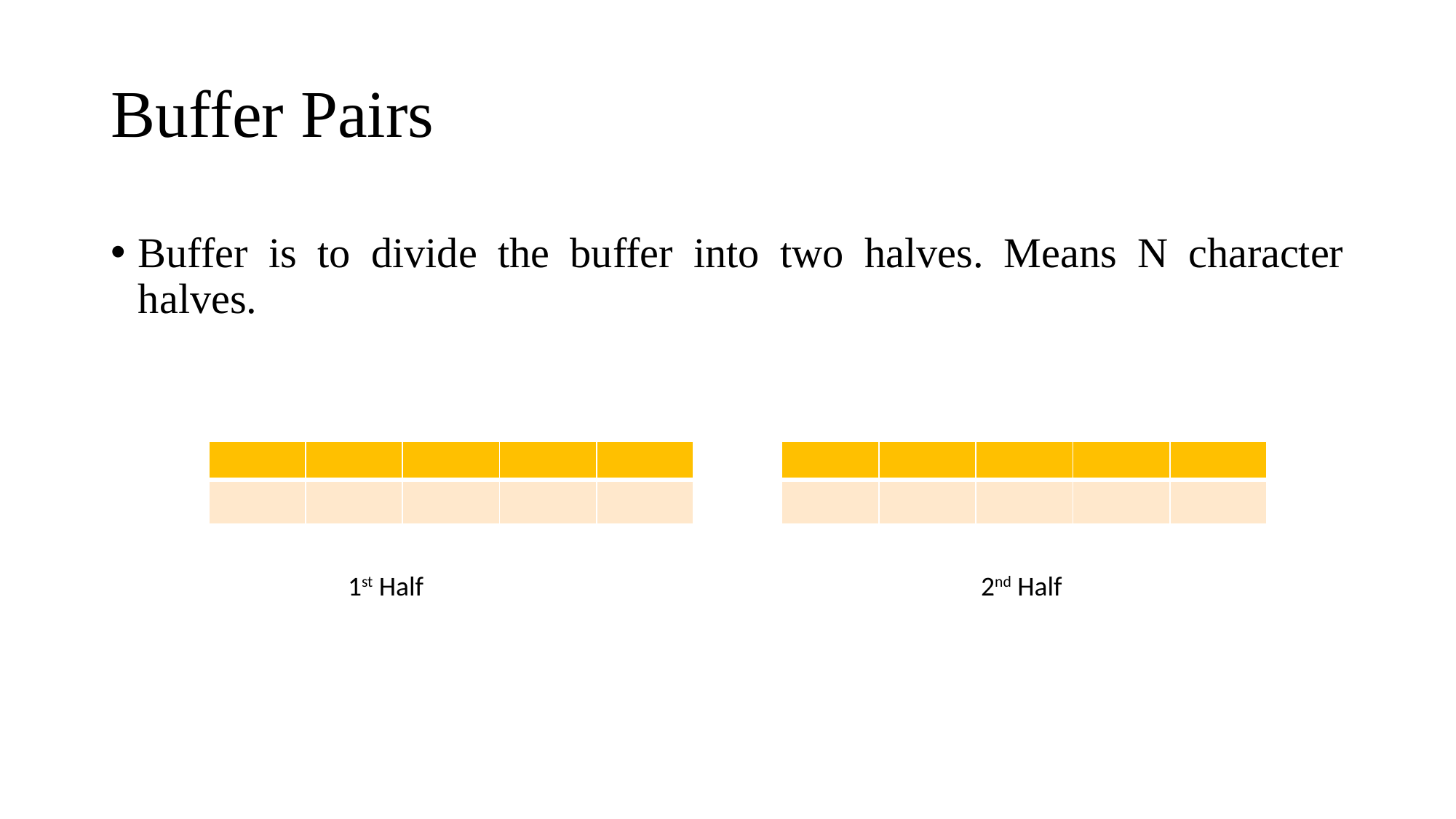

# Buffer Pairs
Buffer is to divide the buffer into two halves. Means N character halves.
|  |  |  |  |  |
| --- | --- | --- | --- | --- |
|  |  |  |  |  |
|  |  |  |  |  |
| --- | --- | --- | --- | --- |
|  |  |  |  |  |
1st Half
2nd Half